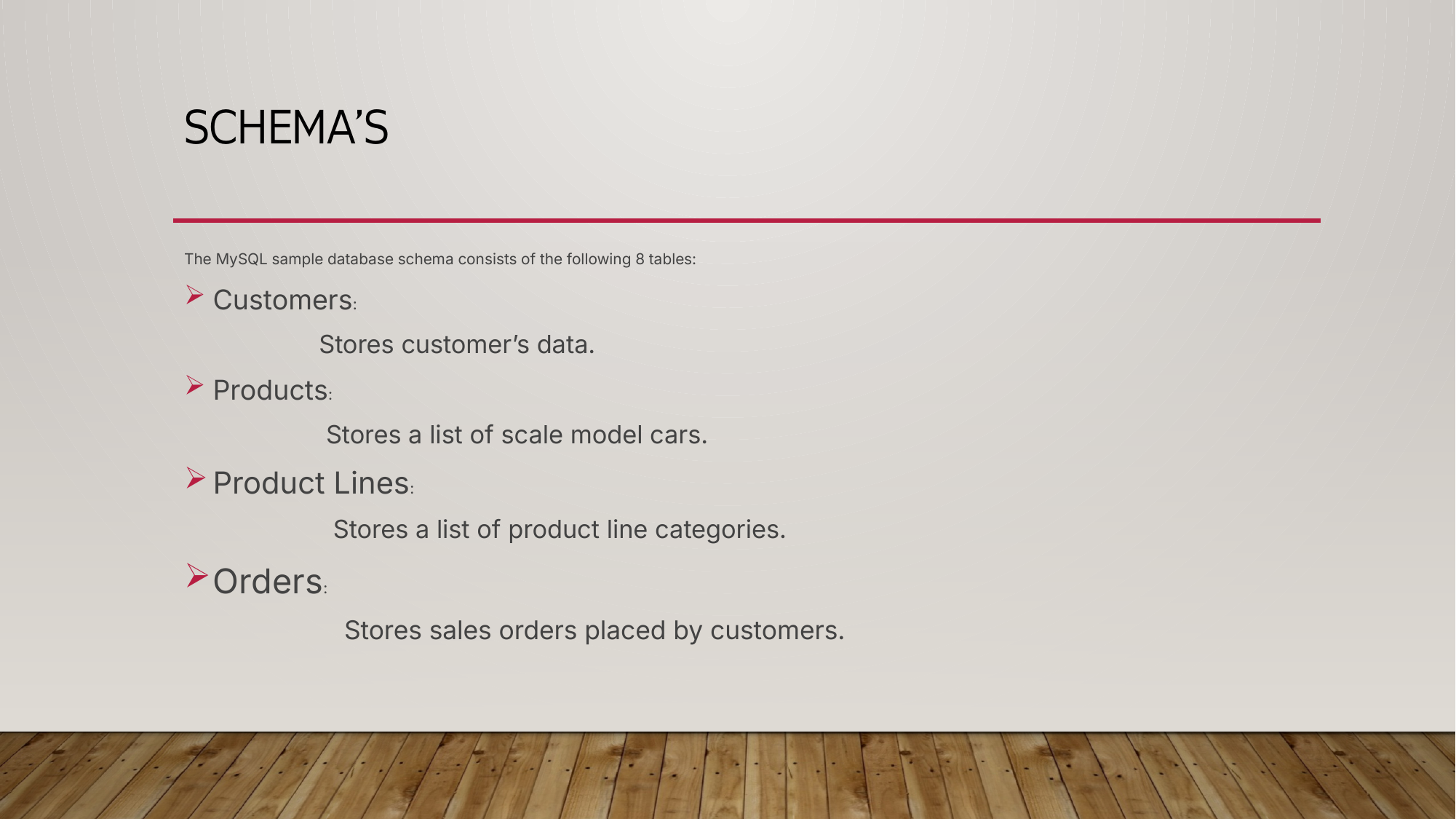

# Schema’s
The MySQL sample database schema consists of the following 8 tables:
Customers:
                   Stores customer’s data.
Products:
                    Stores a list of scale model cars.
Product Lines:
                     Stores a list of product line categories.
Orders:
                      Stores sales orders placed by customers.